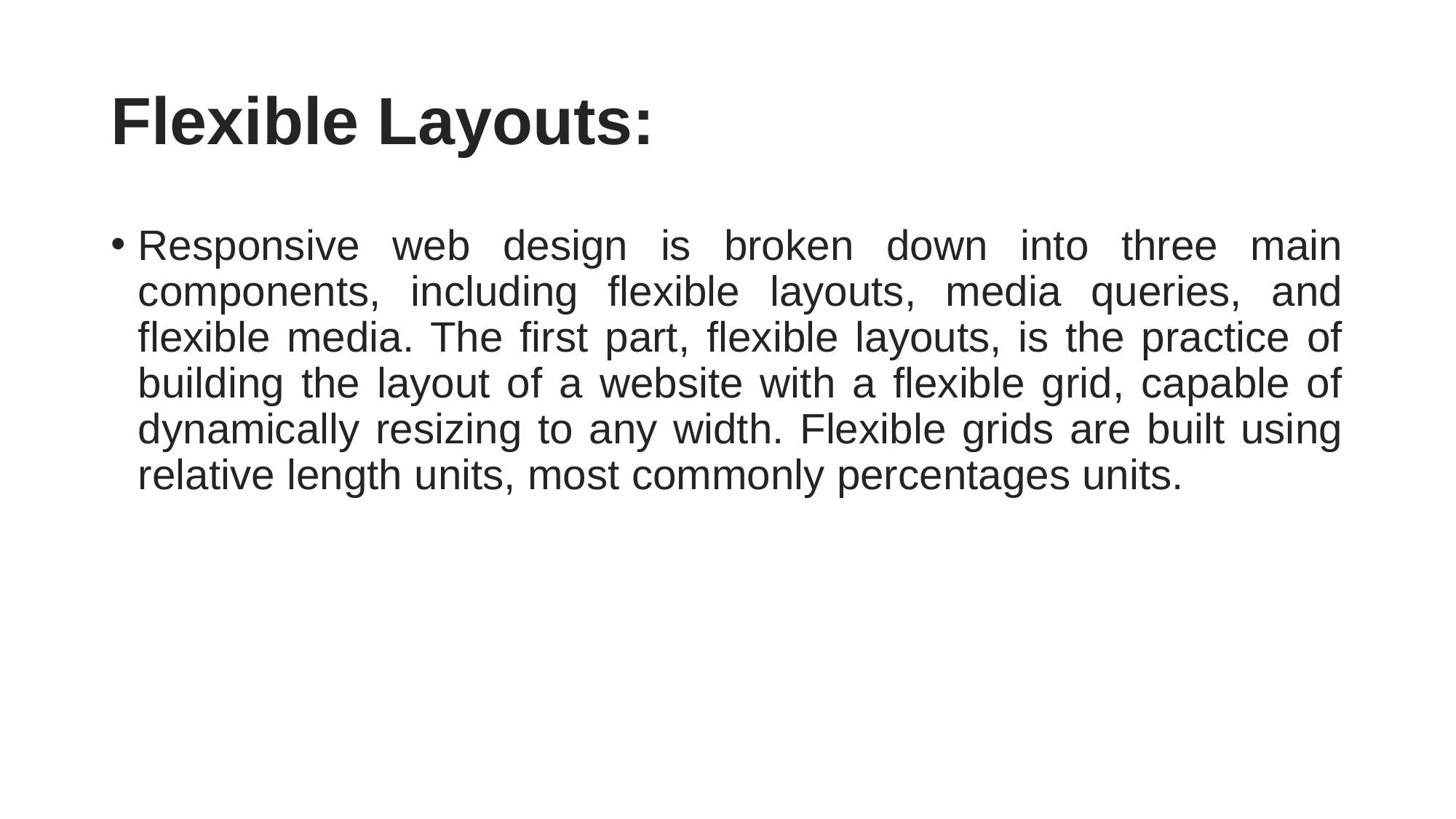

# Flexible Layouts:
Responsive web design is broken down into three main components, including flexible layouts, media queries, and flexible media. The first part, flexible layouts, is the practice of building the layout of a website with a flexible grid, capable of dynamically resizing to any width. Flexible grids are built using relative length units, most commonly percentages units.